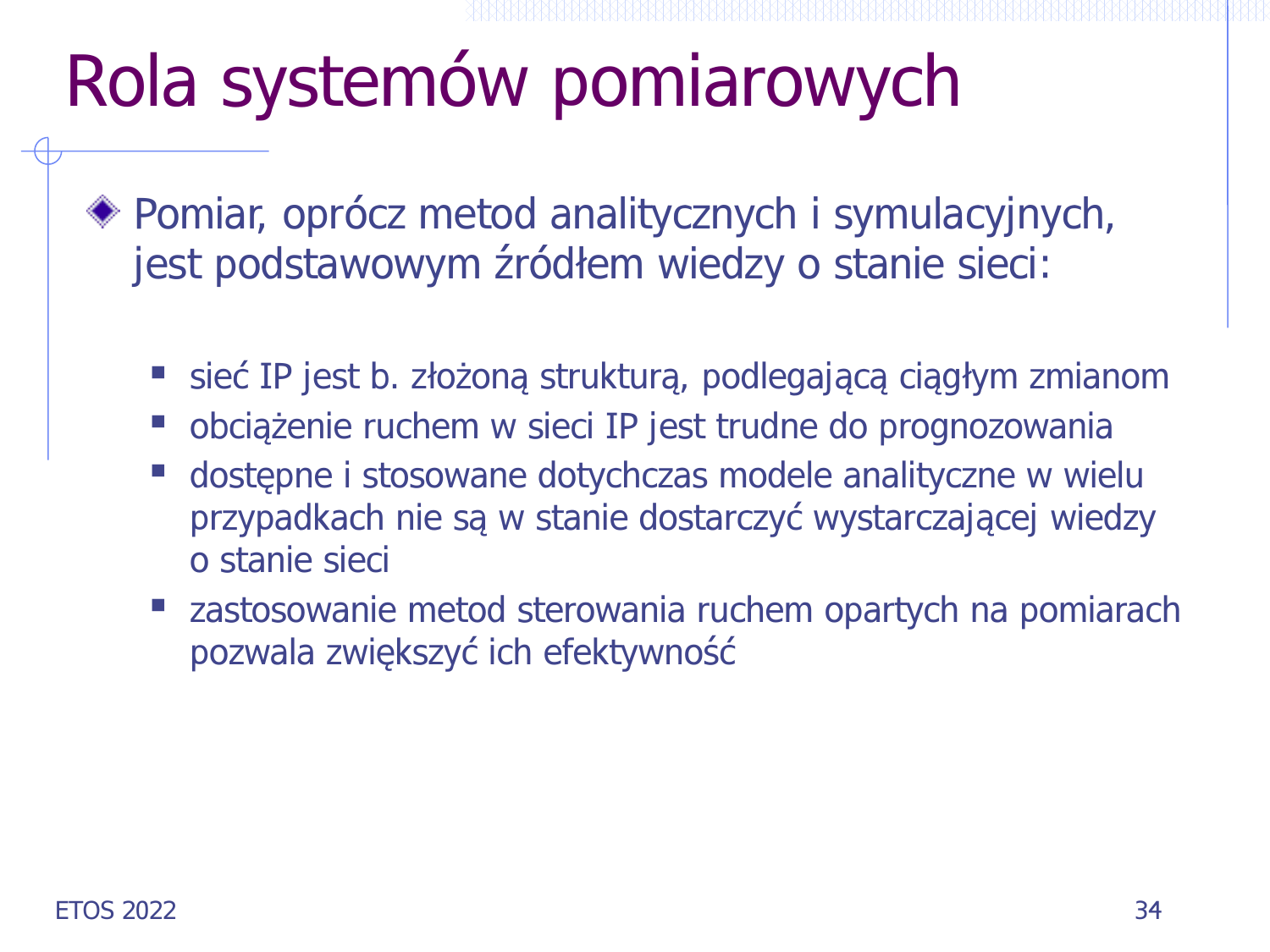

# Rola systemów pomiarowych
Pomiar, oprócz metod analitycznych i symulacyjnych, jest podstawowym źródłem wiedzy o stanie sieci:

sieć IP jest b. złożoną strukturą, podlegającą ciągłym zmianom
obciążenie ruchem w sieci IP jest trudne do prognozowania
dostępne i stosowane dotychczas modele analityczne w wielu przypadkach nie są w stanie dostarczyć wystarczającej wiedzy o stanie sieci
zastosowanie metod sterowania ruchem opartych na pomiarach pozwala zwiększyć ich efektywność
ETOS 2022
34